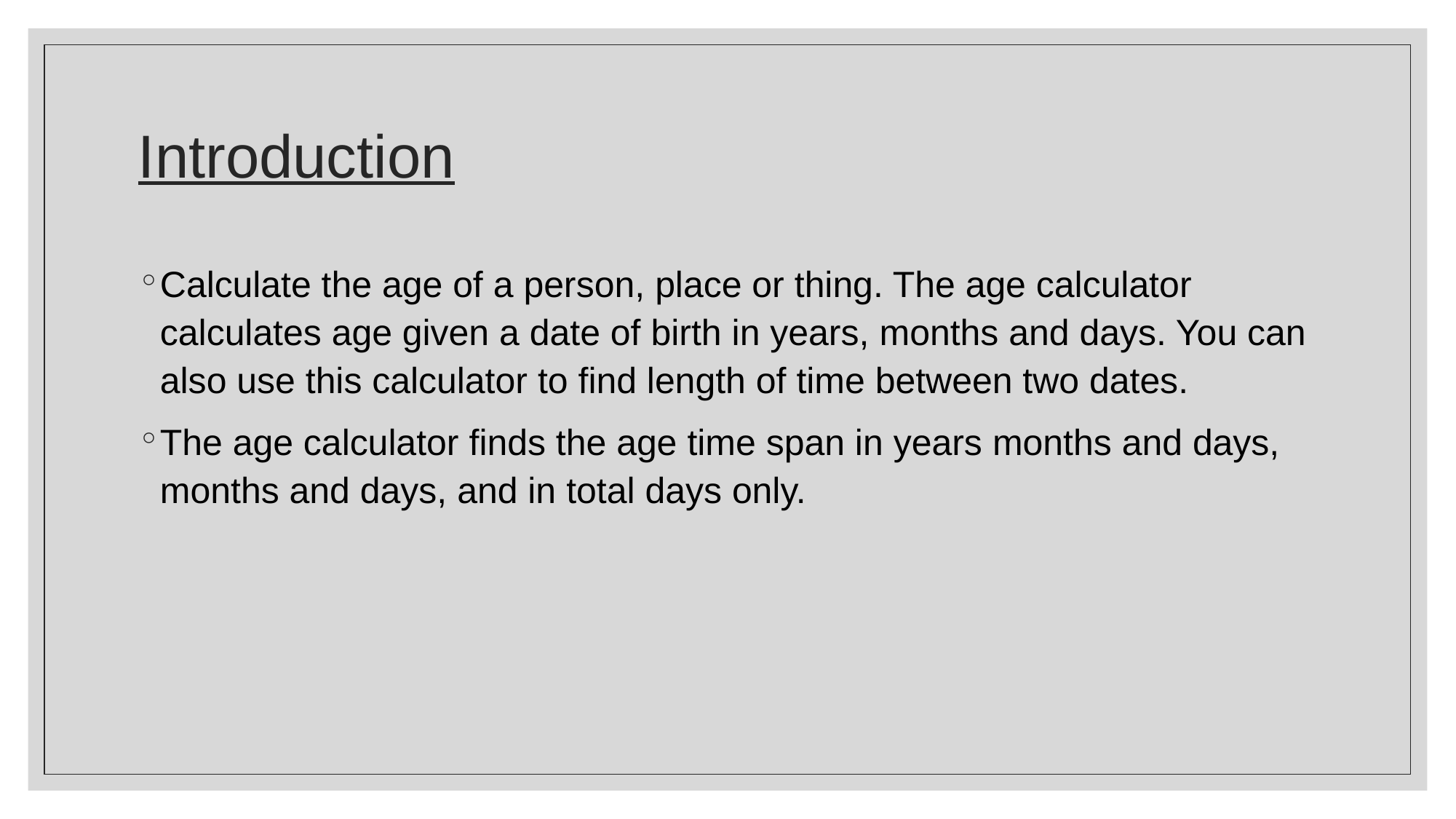

# Introduction
Calculate the age of a person, place or thing. The age calculator calculates age given a date of birth in years, months and days. You can also use this calculator to find length of time between two dates.
The age calculator finds the age time span in years months and days, months and days, and in total days only.